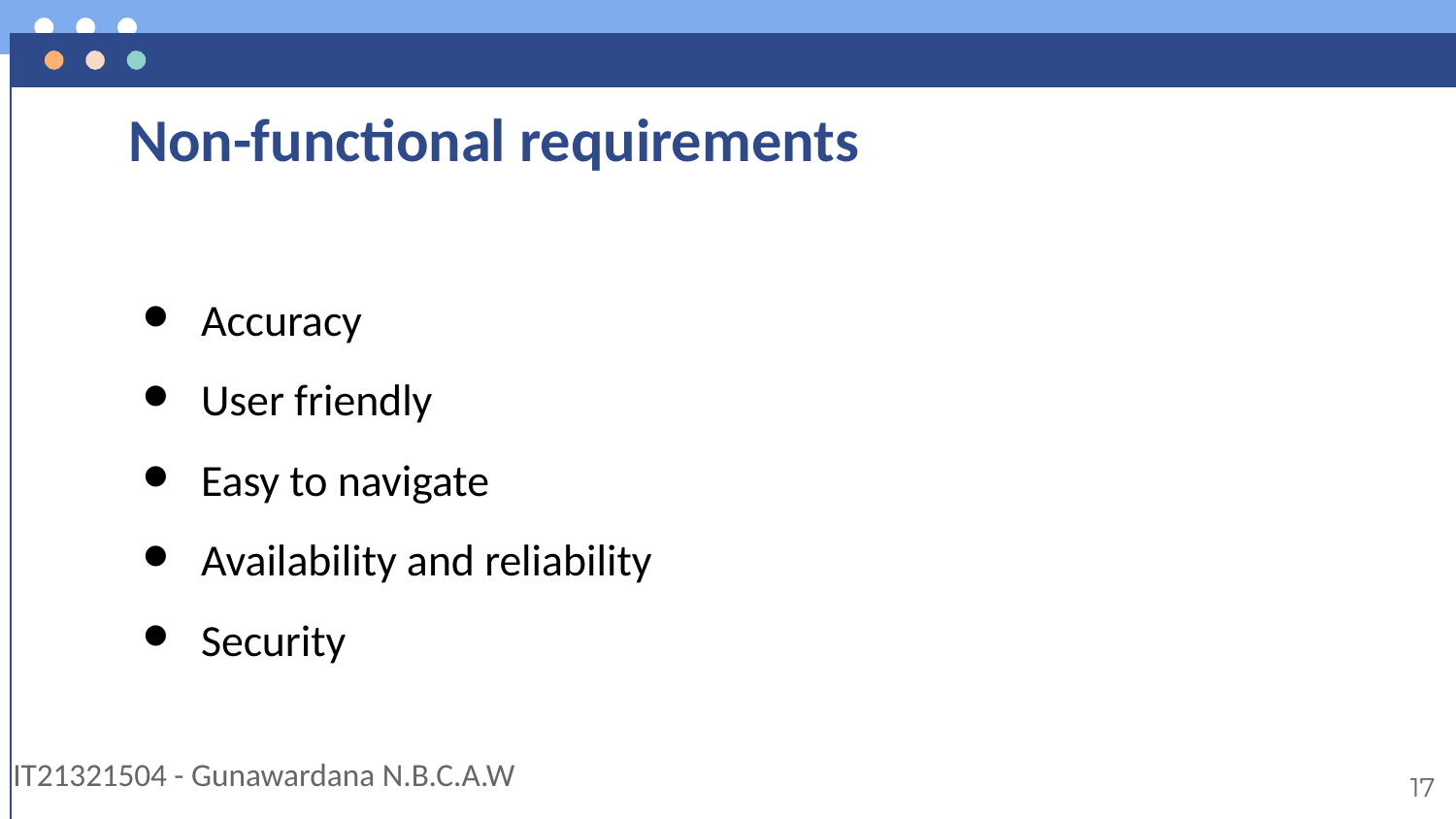

# Non-functional requirements

Accuracy
User friendly
Easy to navigate
Availability and reliability
Security

IT21321504 - Gunawardana N.B.C.A.W

17